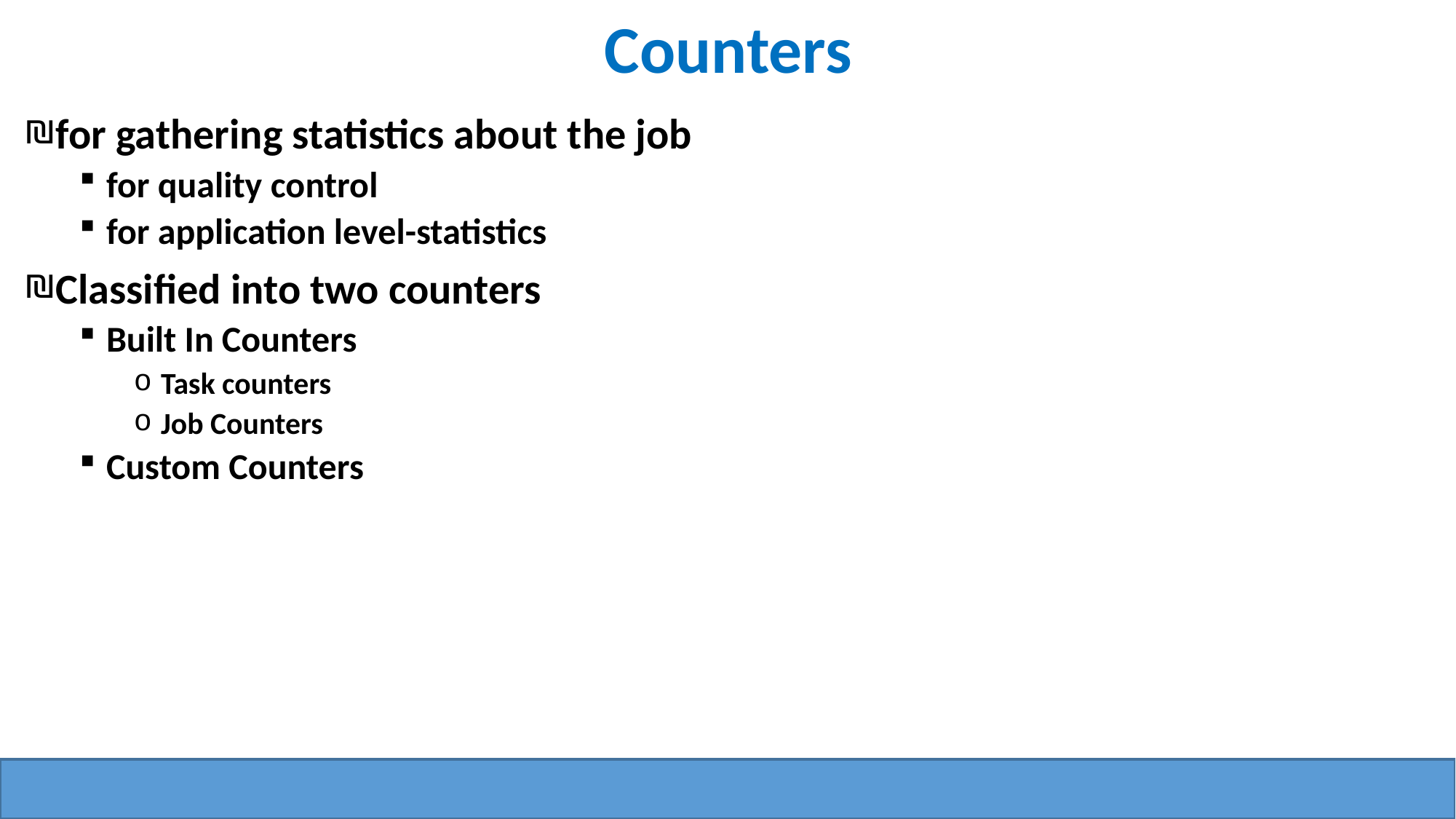

Counters
for gathering statistics about the job
for quality control
for application level-statistics
Classified into two counters
Built In Counters
Task counters
Job Counters
Custom Counters